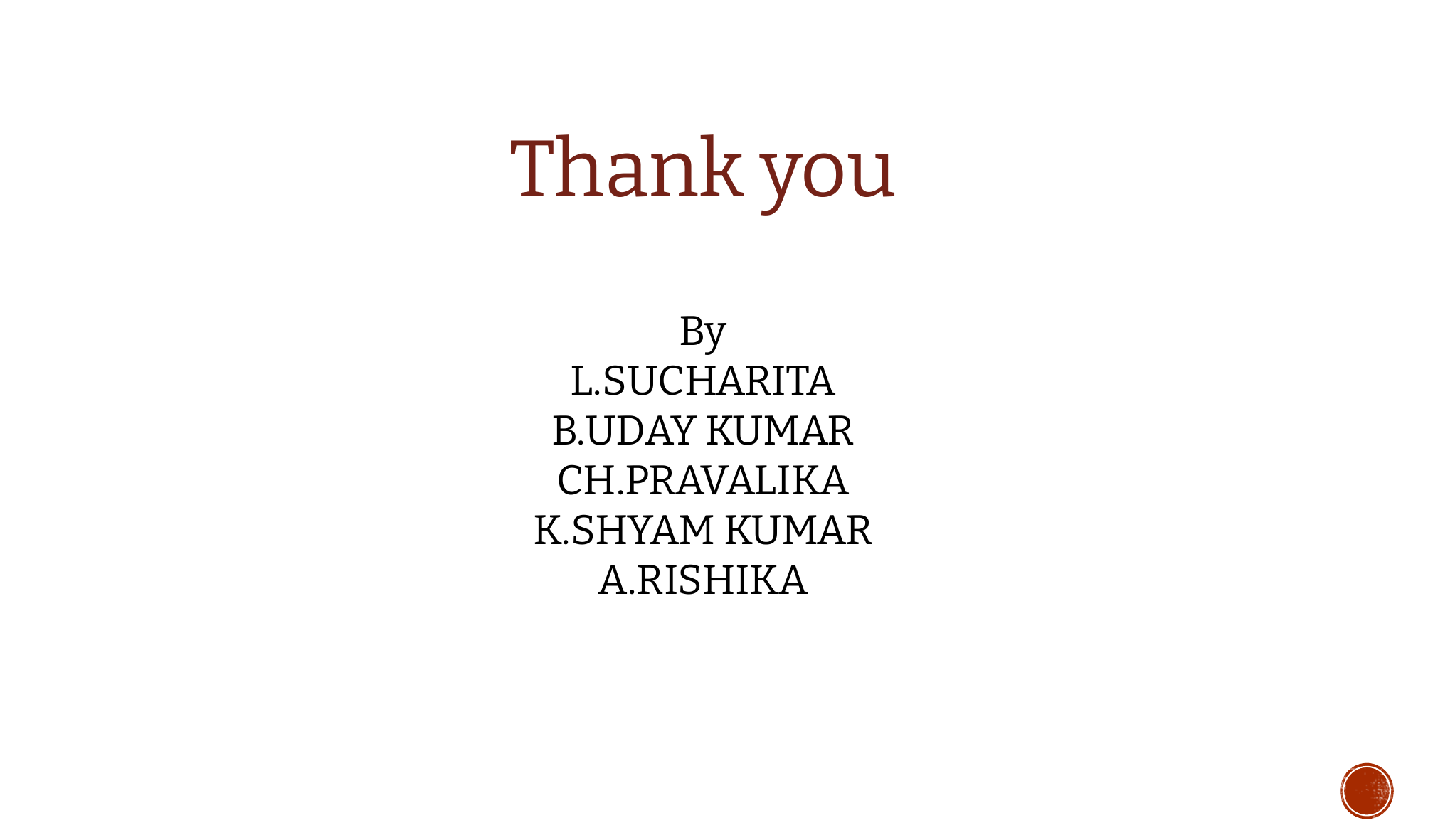

Thank you
By
L.SUCHARITA
B.UDAY KUMAR
CH.PRAVALIKA
K.SHYAM KUMAR
A.RISHIKA